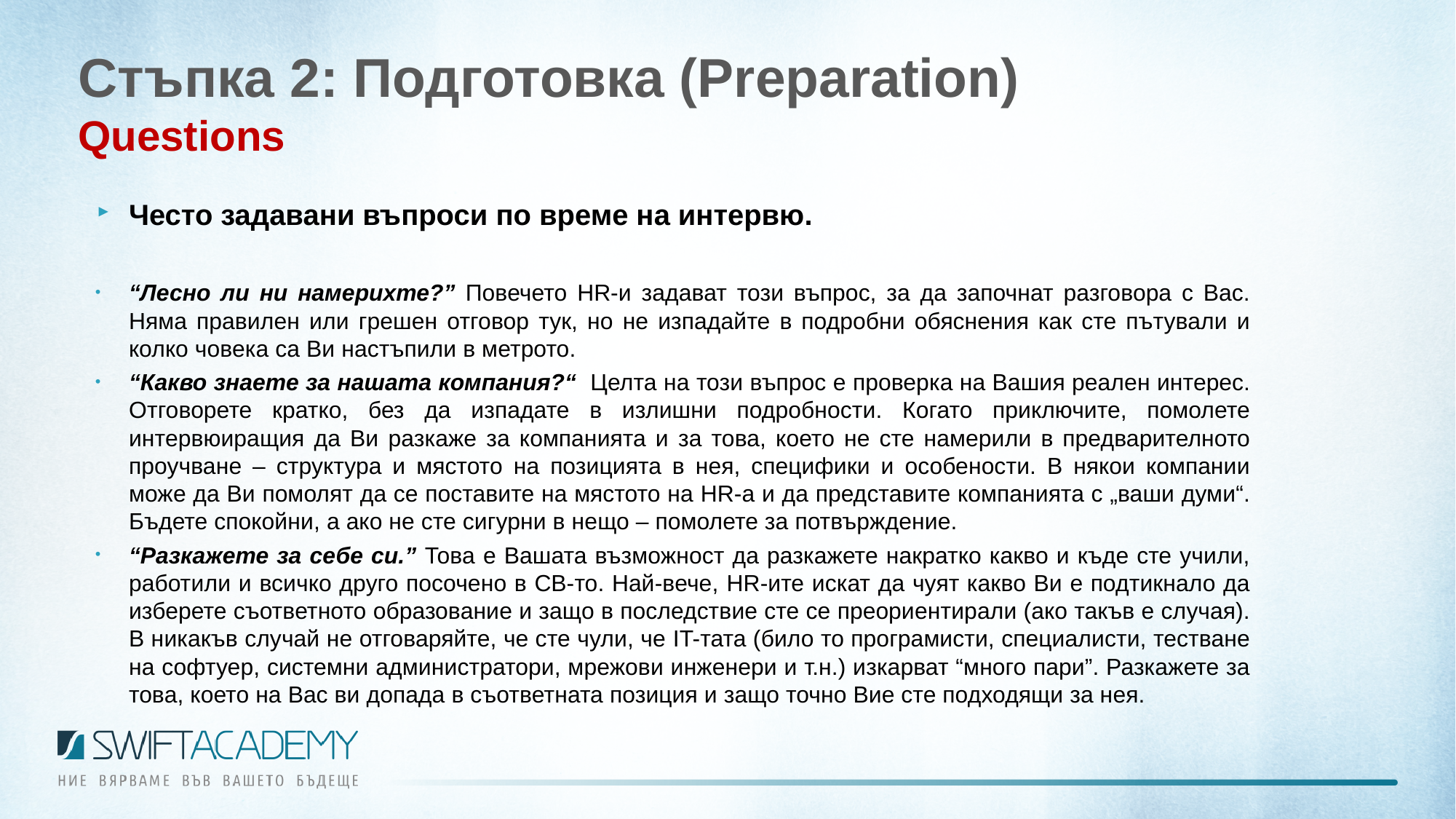

# Стъпка 2: Подготовка (Preparation) Questions
Често задавани въпроси по време на интервю.

“Лесно ли ни намерихте?” Повечето HR-и задават този въпрос, за да започнат разговора с Вас. Няма правилен или грешен отговор тук, но не изпадайте в подробни обяснения как сте пътували и колко човека са Ви настъпили в метрото.
“Какво знаете за нашата компания?“  Целта на този въпрос е проверка на Вашия реален интерес. Отговорете кратко, без да изпадате в излишни подробности. Когато приключите, помолете интервюиращия да Ви разкаже за компанията и за това, което не сте намерили в предварителното проучване – структура и мястото на позицията в нея, специфики и особености. В някои компании може да Ви помолят да се поставите на мястото на HR-a и да представите компанията с „ваши думи“. Бъдете спокойни, а ако не сте сигурни в нещо – помолете за потвърждение.
“Разкажете за себе си.” Това е Вашата възможност да разкажете накратко какво и къде сте учили, работили и всичко друго посочено в СВ-то. Най-вече, HR-ите искат да чуят какво Ви е подтикнало да изберете съответното образование и защо в последствие сте се преориентирали (ако такъв е случая). В никакъв случай не отговаряйте, че сте чули, че IT-тата (било то програмисти, специалисти, тестване на софтуер, системни администратори, мрежови инженери и т.н.) изкарват “много пари”. Разкажете за това, което на Вас ви допада в съответната позиция и защо точно Вие сте подходящи за нея.